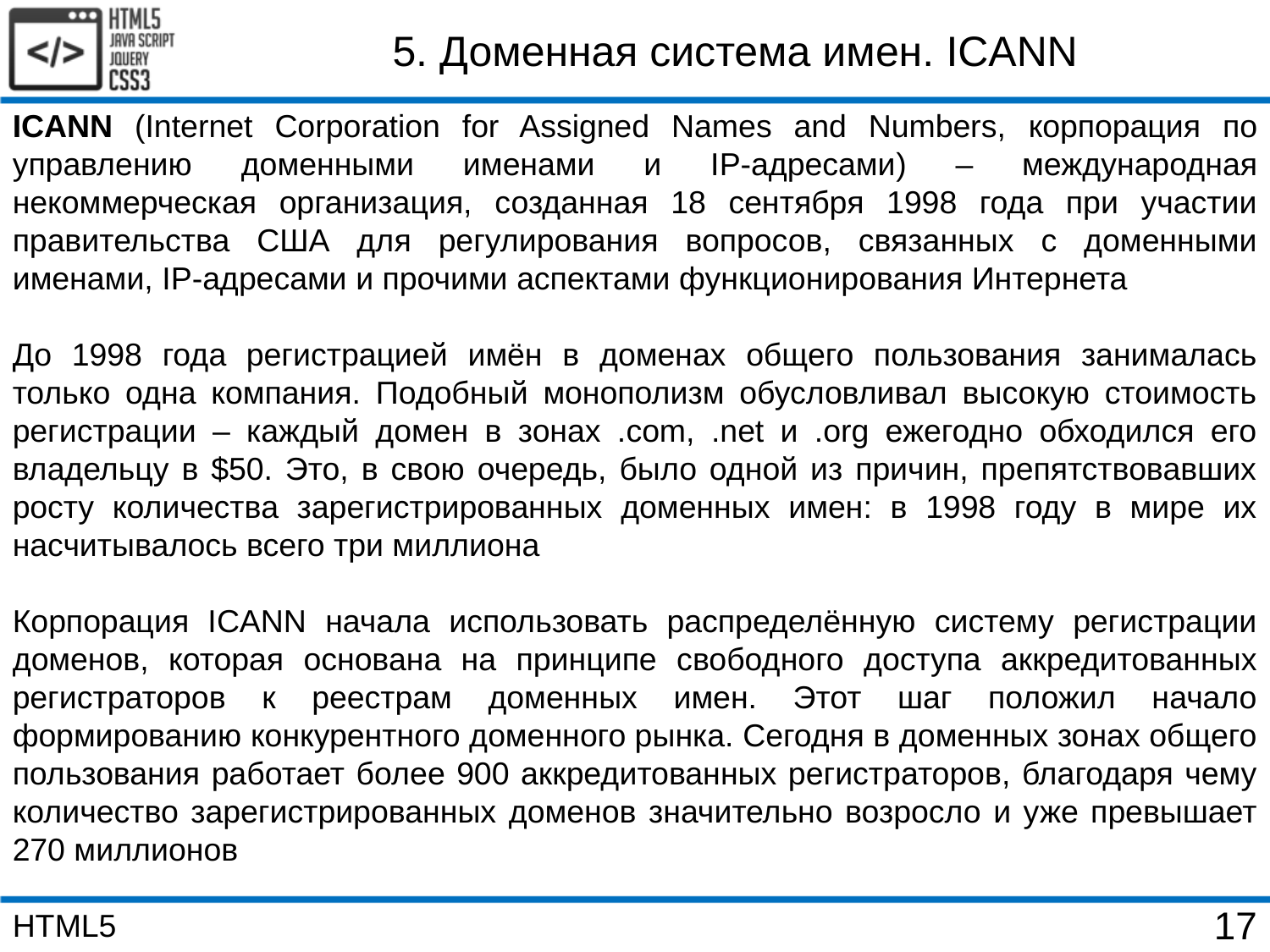

5. Доменная система имен. ICANN
ICANN (Internet Corporation for Assigned Names and Numbers, корпорация по управлению доменными именами и IP-адресами) – международная некоммерческая организация, созданная 18 сентября 1998 года при участии правительства США для регулирования вопросов, связанных с доменными именами, IP-адресами и прочими аспектами функционирования Интернета

До 1998 года регистрацией имён в доменах общего пользования занималась только одна компания. Подобный монополизм обусловливал высокую стоимость регистрации – каждый домен в зонах .com, .net и .org ежегодно обходился его владельцу в $50. Это, в свою очередь, было одной из причин, препятствовавших росту количества зарегистрированных доменных имен: в 1998 году в мире их насчитывалось всего три миллиона

Корпорация ICANN начала использовать распределённую систему регистрации доменов, которая основана на принципе свободного доступа аккредитованных регистраторов к реестрам доменных имен. Этот шаг положил начало формированию конкурентного доменного рынка. Сегодня в доменных зонах общего пользования работает более 900 аккредитованных регистраторов, благодаря чему количество зарегистрированных доменов значительно возросло и уже превышает 270 миллионов
HTML5
17